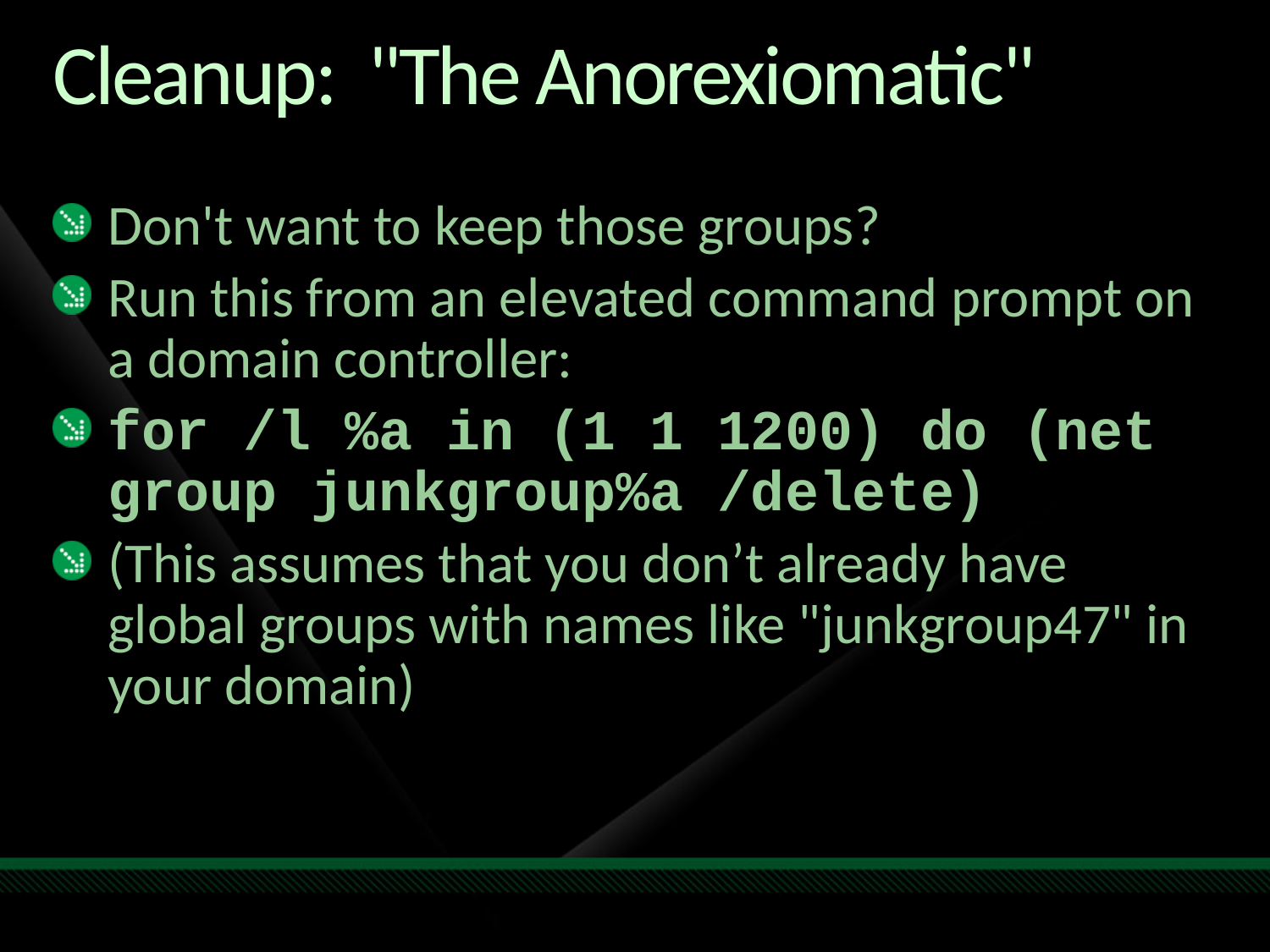

# Cleanup:  "The Anorexiomatic"
Don't want to keep those groups?
Run this from an elevated command prompt on a domain controller:
for /l %a in (1 1 1200) do (net group junkgroup%a /delete)
(This assumes that you don’t already have global groups with names like "junkgroup47" in your domain)